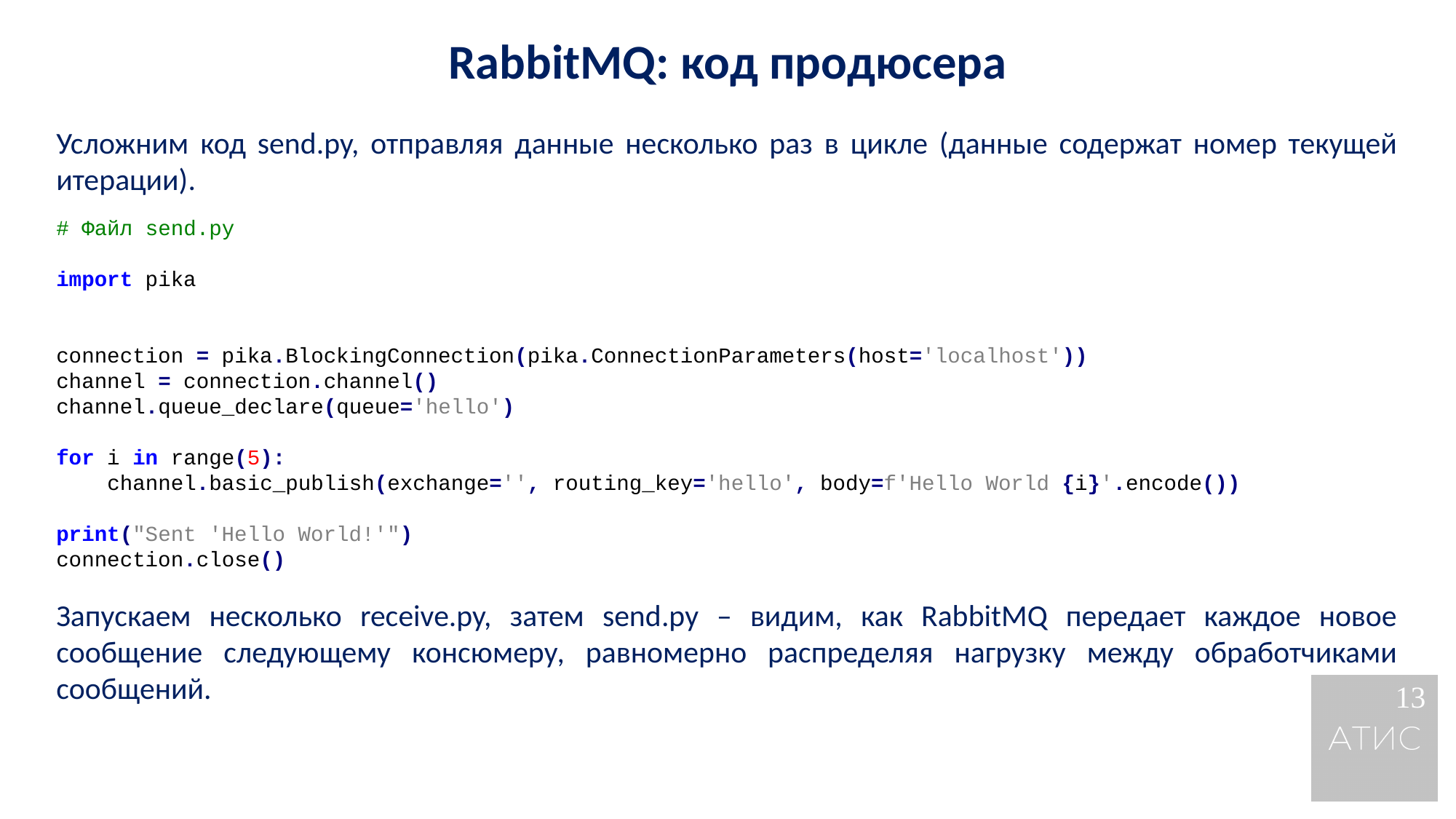

RabbitMQ: код продюсера
Усложним код send.py, отправляя данные несколько раз в цикле (данные содержат номер текущей итерации).

# Файл send.py

import pika

connection = pika.BlockingConnection(pika.ConnectionParameters(host='localhost'))
channel = connection.channel()
channel.queue_declare(queue='hello')

for i in range(5):
    channel.basic_publish(exchange='', routing_key='hello', body=f'Hello World {i}'.encode())

print("Sent 'Hello World!'")
connection.close()

Запускаем несколько receive.py, затем send.py – видим, как RabbitMQ передает каждое новое сообщение следующему консюмеру, равномерно распределяя нагрузку между обработчиками сообщений.